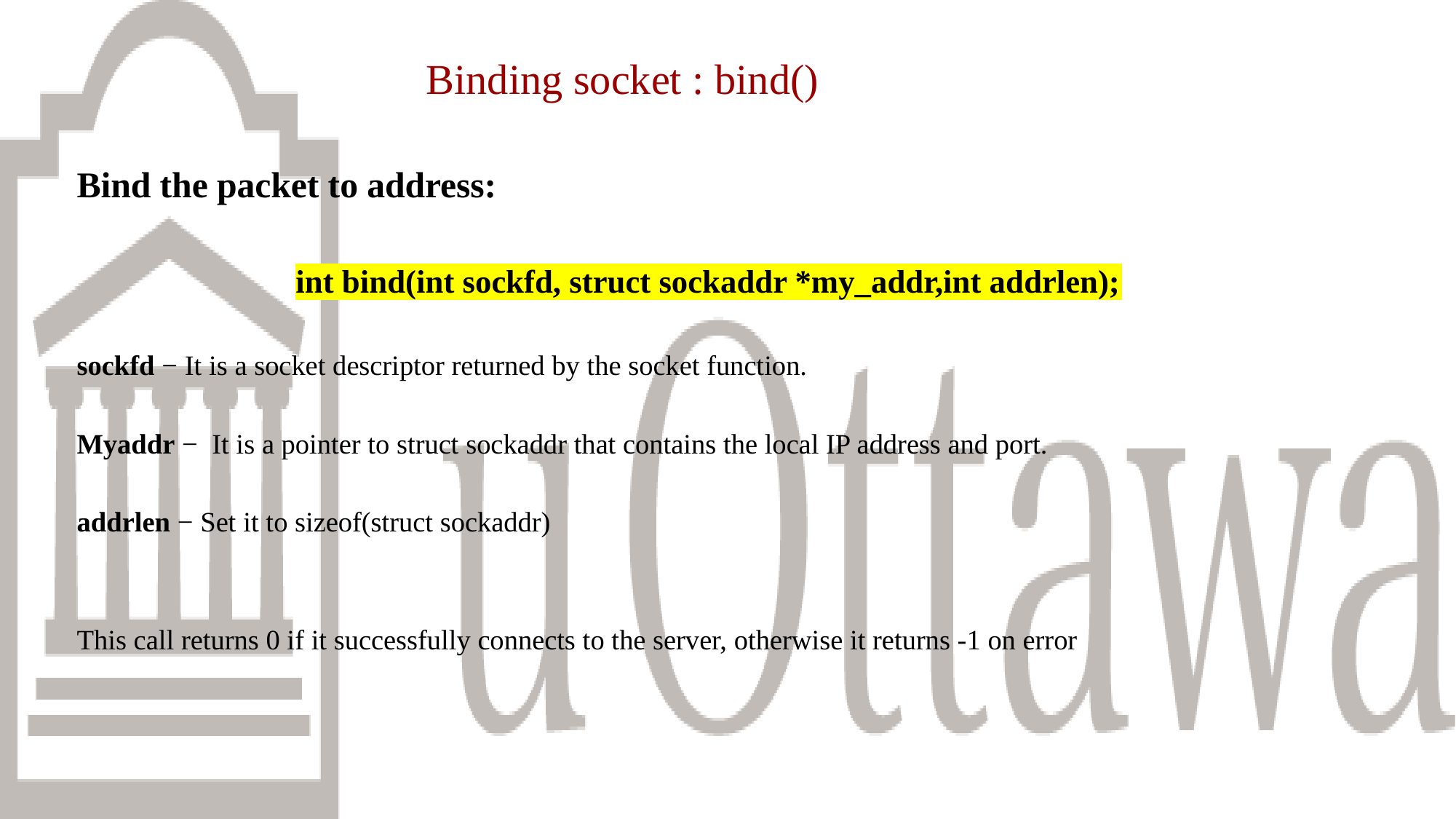

# Binding socket : bind()
Bind the packet to address:

int bind(int sockfd, struct sockaddr *my_addr,int addrlen);

sockfd − It is a socket descriptor returned by the socket function.

Myaddr −  It is a pointer to struct sockaddr that contains the local IP address and port.

addrlen − Set it to sizeof(struct sockaddr)

This call returns 0 if it successfully connects to the server, otherwise it returns -1 on error